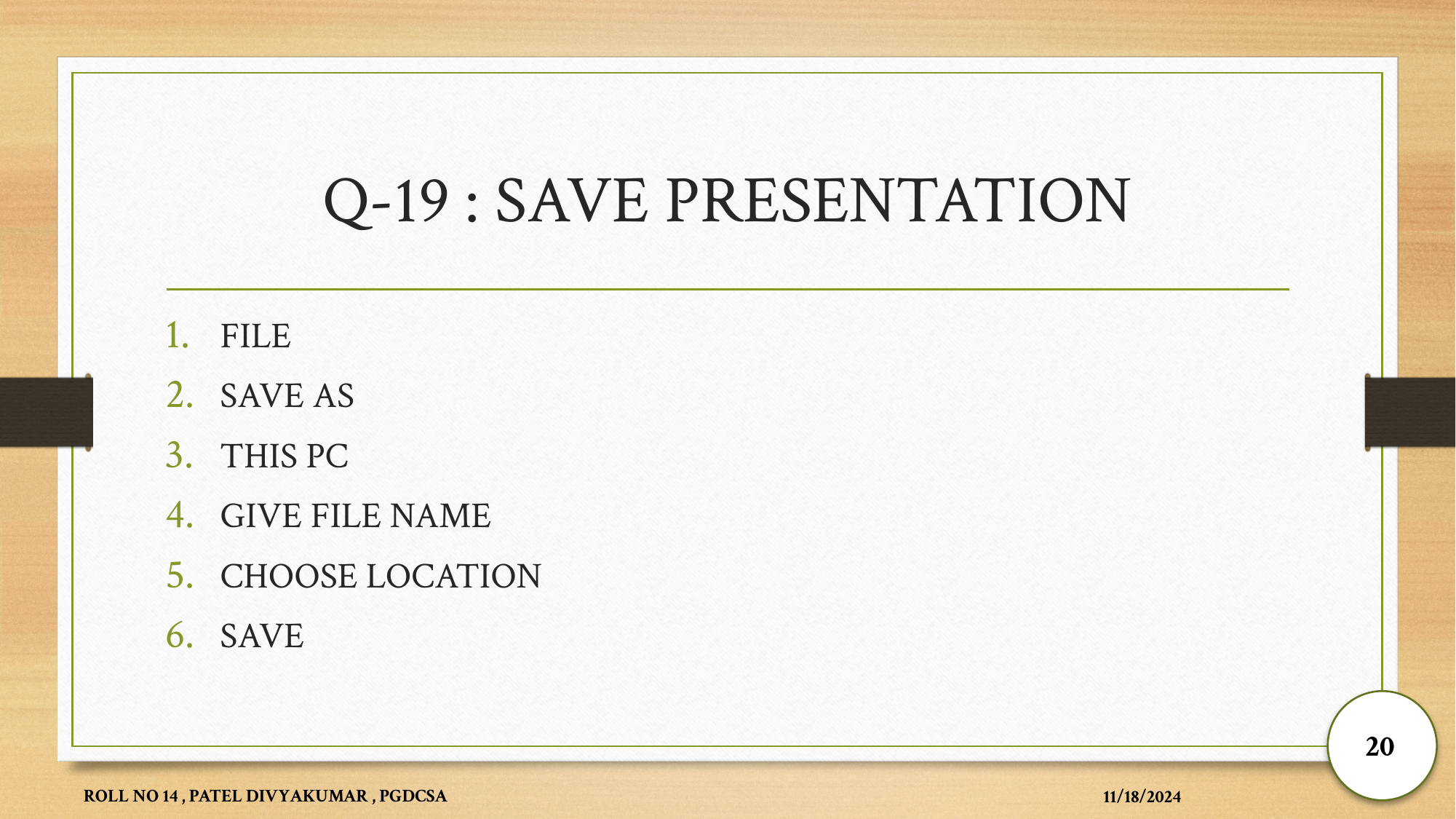

# Q-19 : SAVE PRESENTATION
FILE
SAVE AS
THIS PC
GIVE FILE NAME
CHOOSE LOCATION
SAVE
20
ROLL NO 14 , PATEL DIVYAKUMAR , PGDCSA
11/18/2024